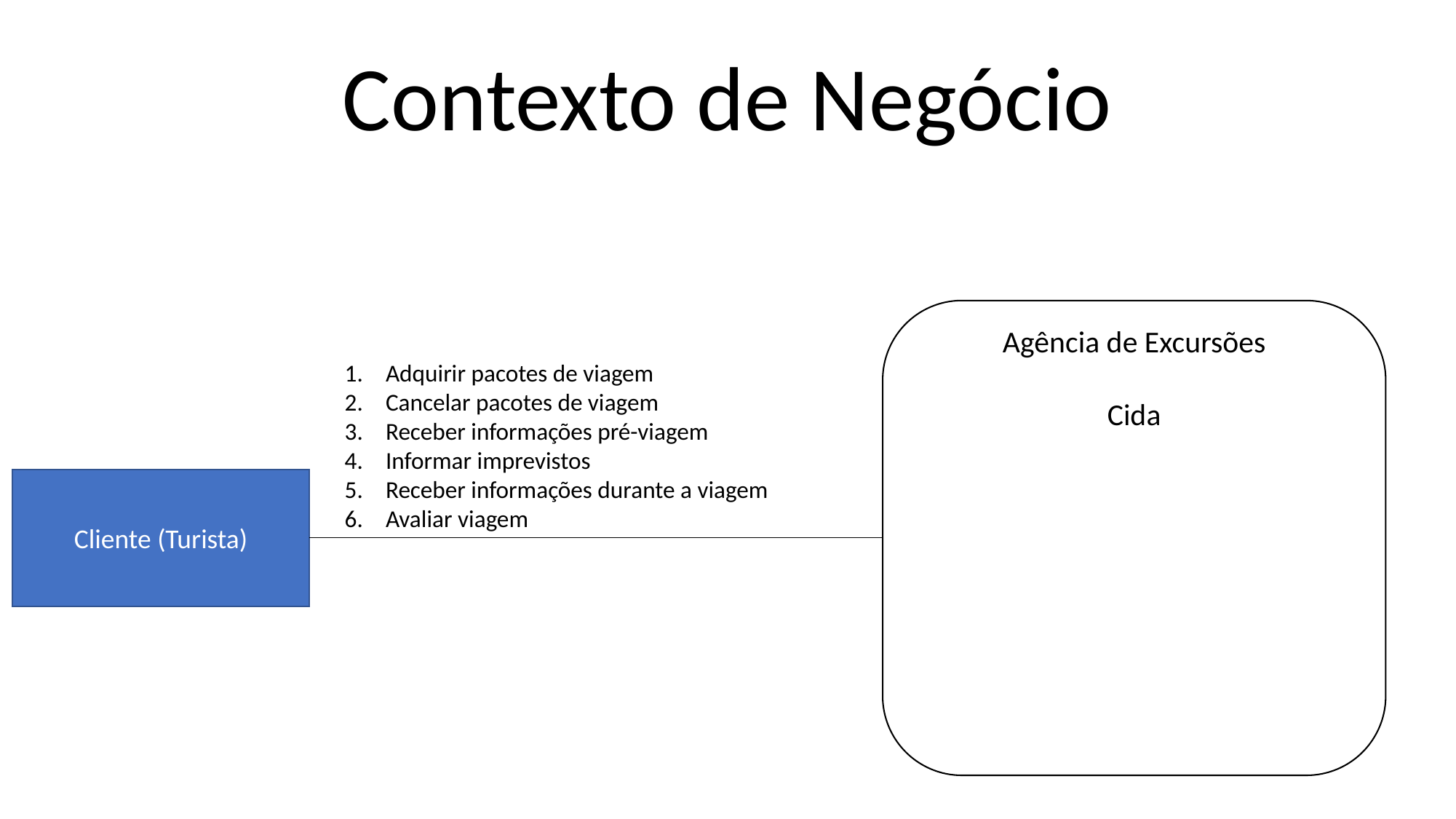

# Contexto de Negócio

Agência de Excursões

Cida
Adquirir pacotes de viagem
Cancelar pacotes de viagem
Receber informações pré-viagem
Informar imprevistos
Receber informações durante a viagem
Avaliar viagem

Cliente (Turista)